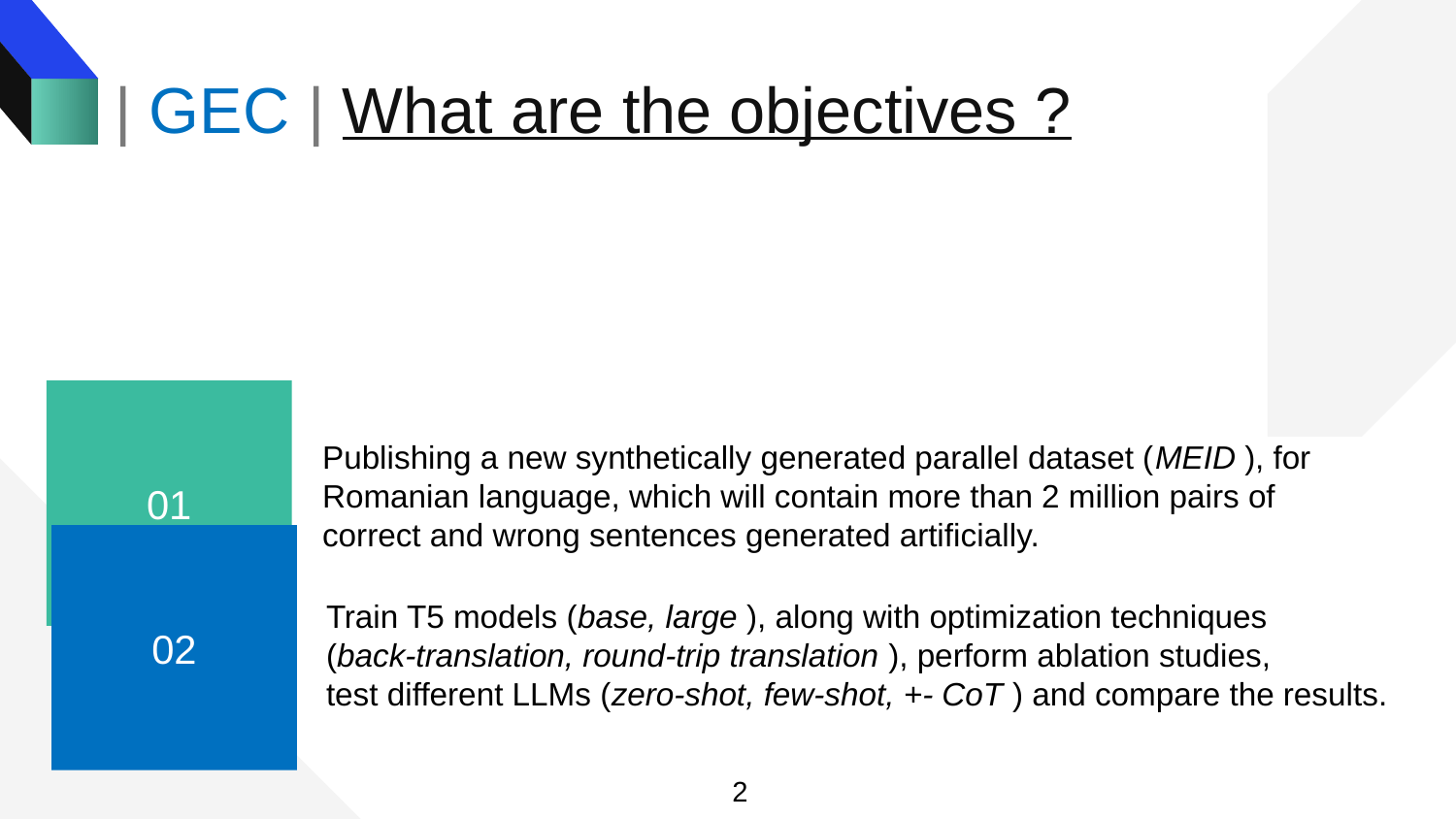

| GEC | What are the objectives ?

01
Publishing a new synthetically generated parallel dataset (MEID ), for Romanian language, which will contain more than 2 million pairs of correct and wrong sentences generated artificially.

02
Train T5 models (base, large ), along with optimization techniques
(back-translation, round-trip translation ), perform ablation studies,
test different LLMs (zero-shot, few-shot, +- CoT ) and compare the results.
2